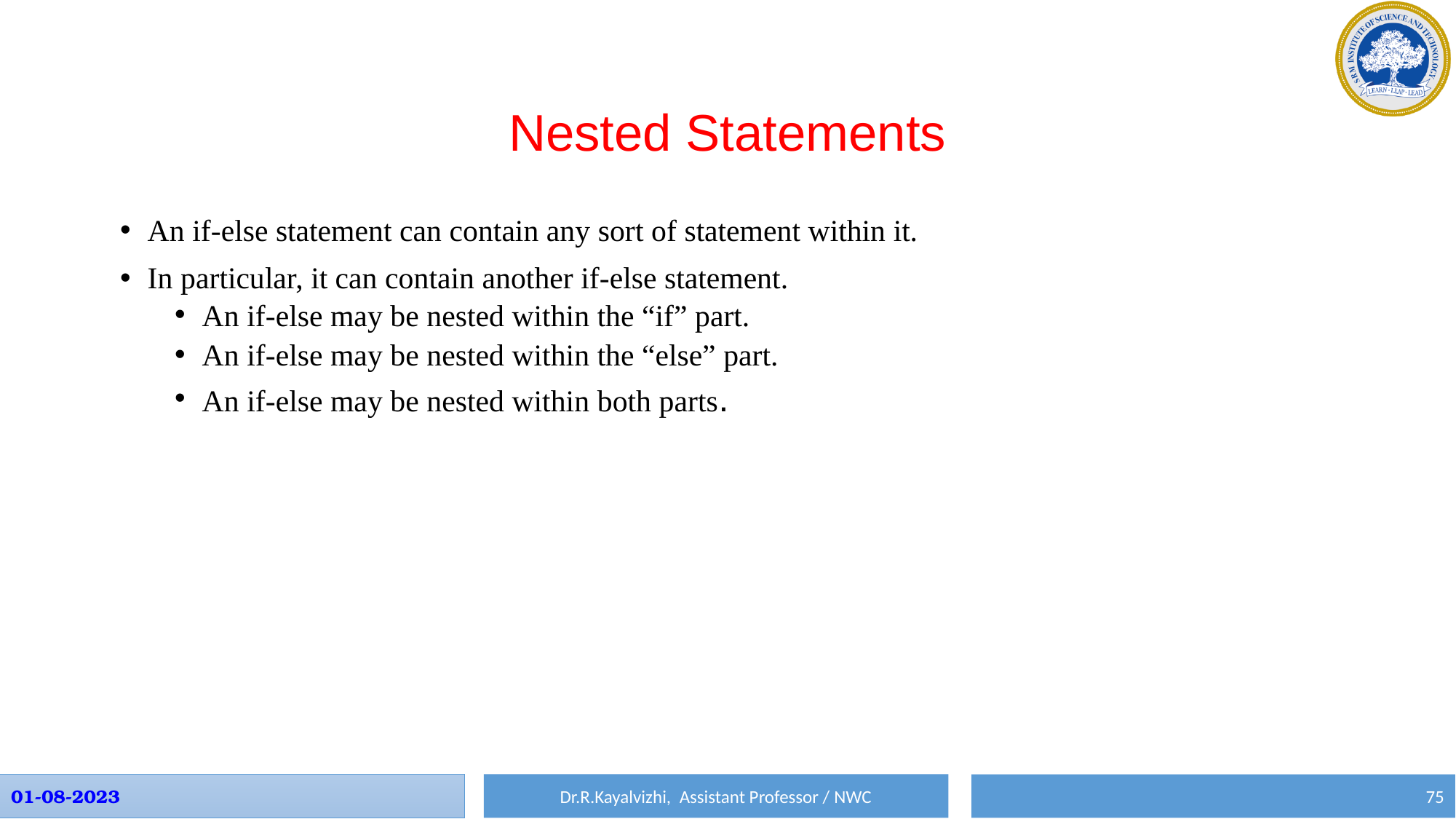

# Nested Statements
An if-else statement can contain any sort of statement within it.
In particular, it can contain another if-else statement.
An if-else may be nested within the “if” part.
An if-else may be nested within the “else” part.
An if-else may be nested within both parts.

Dr.R.Kayalvizhi,  Assistant Professor / NWC
01-08-2023
75